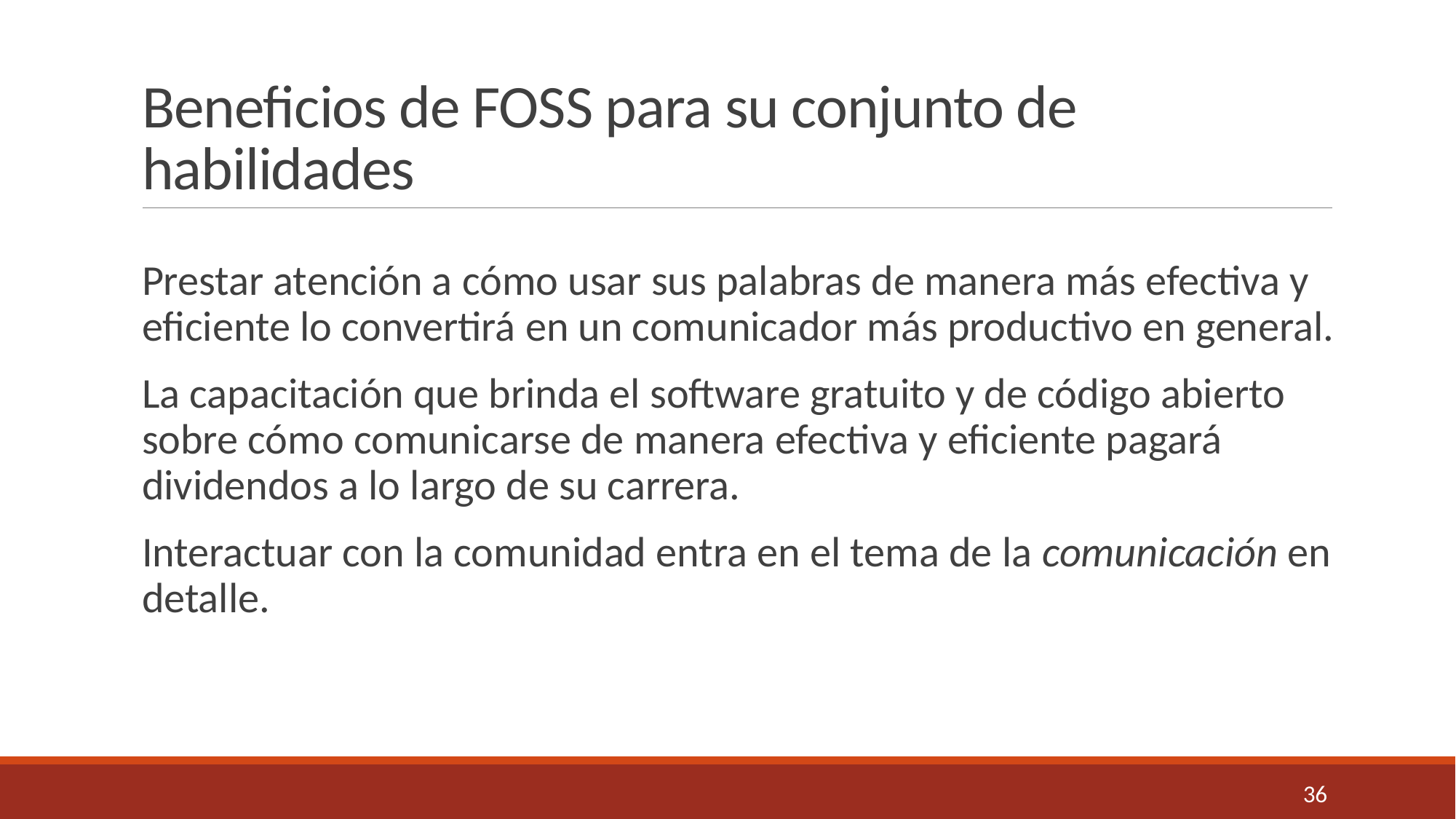

# Beneficios de FOSS para su conjunto de habilidades
Prestar atención a cómo usar sus palabras de manera más efectiva y eficiente lo convertirá en un comunicador más productivo en general.
La capacitación que brinda el software gratuito y de código abierto sobre cómo comunicarse de manera efectiva y eficiente pagará dividendos a lo largo de su carrera.
Interactuar con la comunidad entra en el tema de la comunicación en detalle.
36